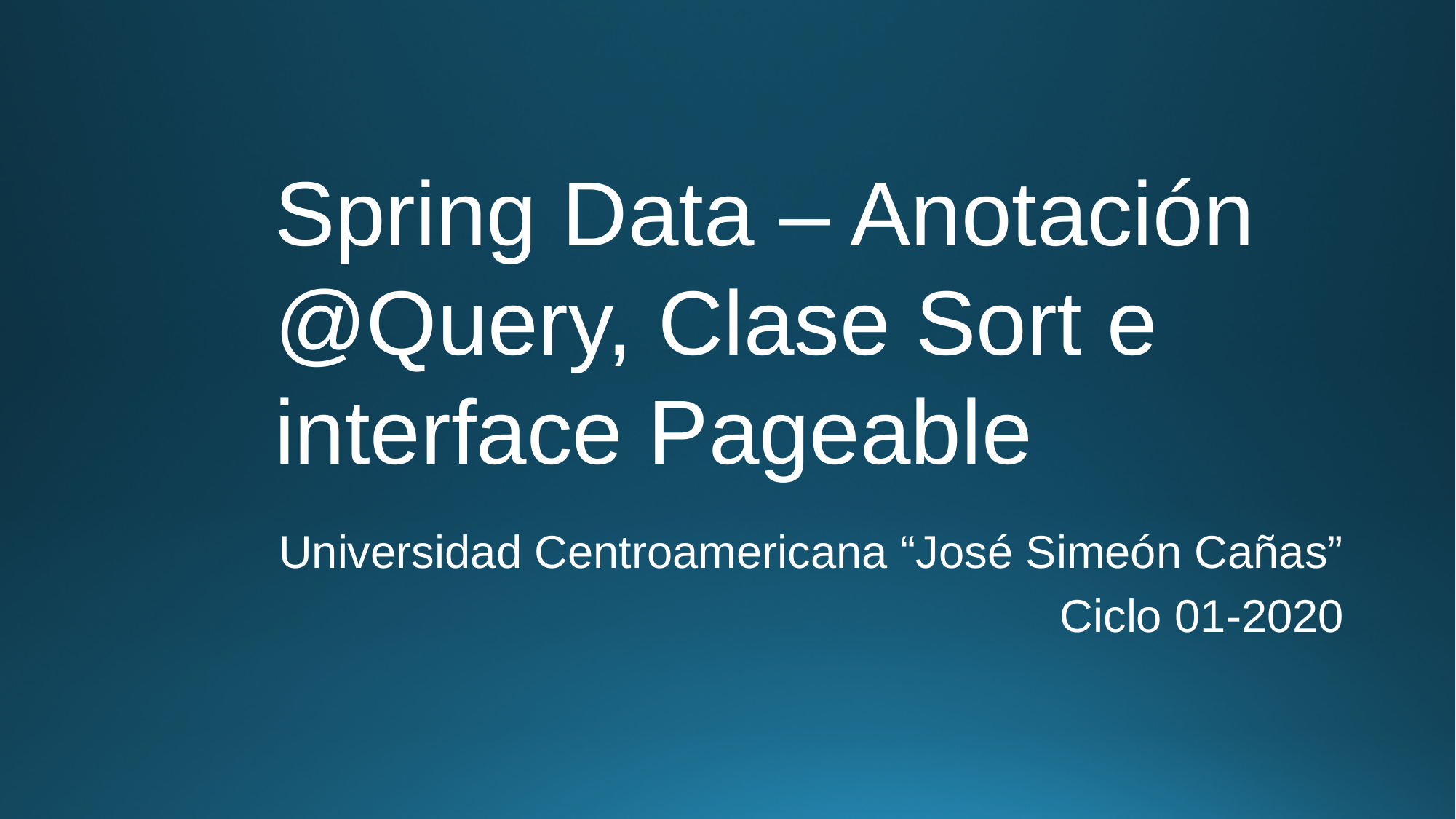

Spring Data – Anotación @Query, Clase Sort e interface Pageable
Universidad Centroamericana “José Simeón Cañas”
Ciclo 01-2020